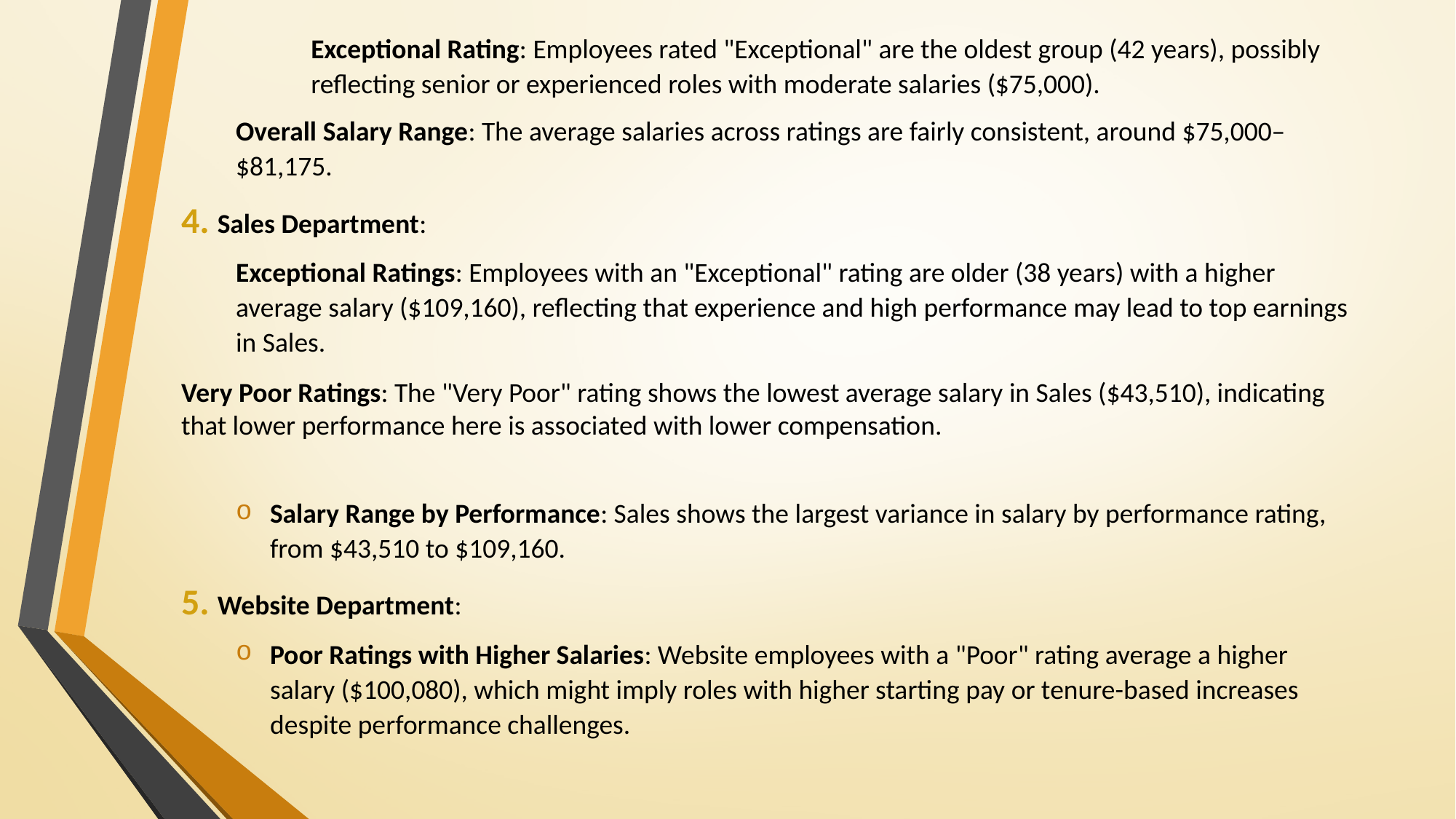

Exceptional Rating: Employees rated "Exceptional" are the oldest group (42 years), possibly reflecting senior or experienced roles with moderate salaries ($75,000).
Overall Salary Range: The average salaries across ratings are fairly consistent, around $75,000–$81,175.
4. Sales Department:
Exceptional Ratings: Employees with an "Exceptional" rating are older (38 years) with a higher average salary ($109,160), reflecting that experience and high performance may lead to top earnings in Sales.
Very Poor Ratings: The "Very Poor" rating shows the lowest average salary in Sales ($43,510), indicating that lower performance here is associated with lower compensation.

Salary Range by Performance: Sales shows the largest variance in salary by performance rating, from $43,510 to $109,160.
5. Website Department:
Poor Ratings with Higher Salaries: Website employees with a "Poor" rating average a higher salary ($100,080), which might imply roles with higher starting pay or tenure-based increases despite performance challenges.